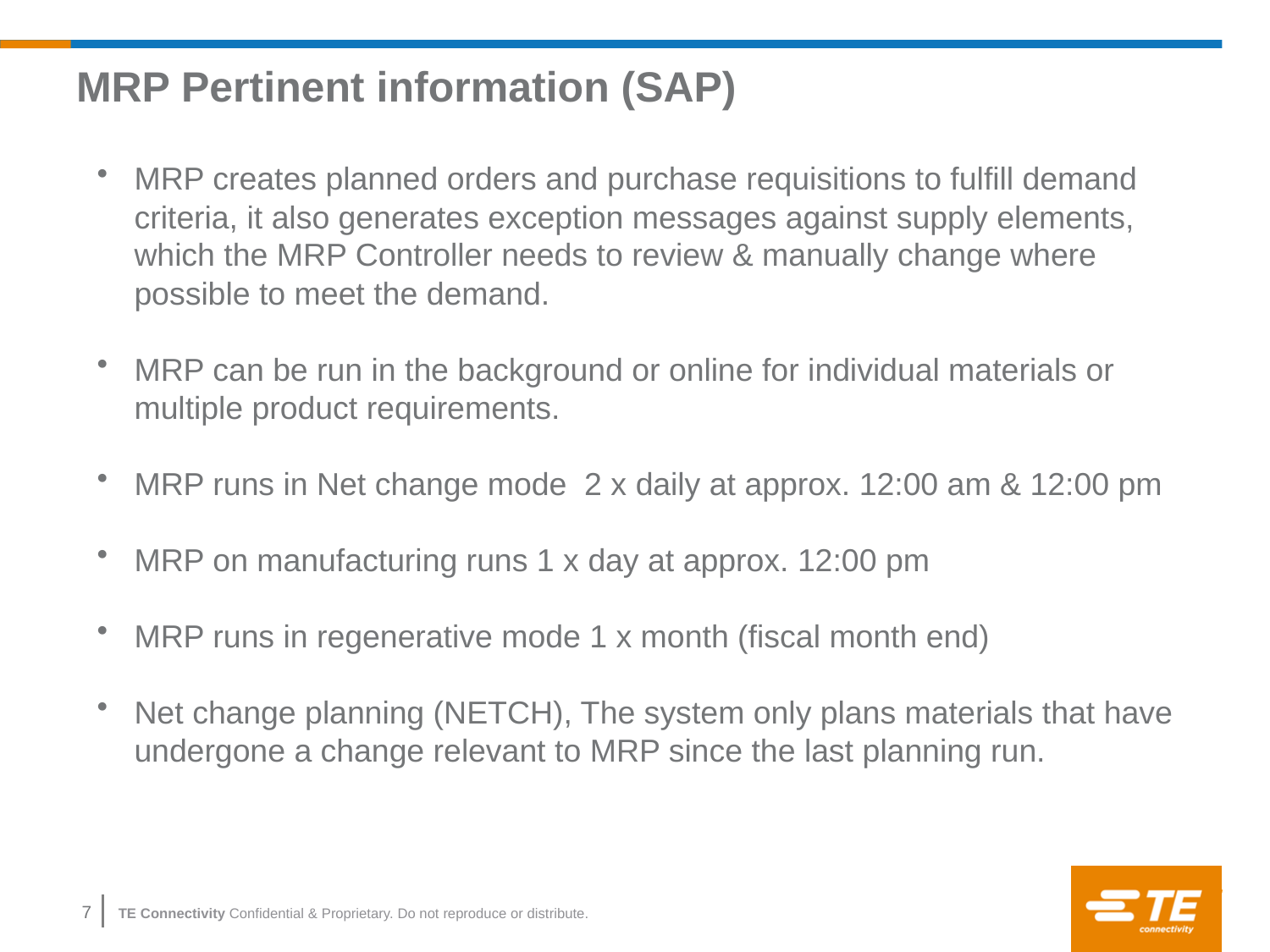

# MRP Pertinent information (SAP)
MRP creates planned orders and purchase requisitions to fulfill demand criteria, it also generates exception messages against supply elements, which the MRP Controller needs to review & manually change where possible to meet the demand.

MRP can be run in the background or online for individual materials or multiple product requirements.

MRP runs in Net change mode  2 x daily at approx. 12:00 am & 12:00 pm

MRP on manufacturing runs 1 x day at approx. 12:00 pm

MRP runs in regenerative mode 1 x month (fiscal month end)

Net change planning (NETCH), The system only plans materials that have undergone a change relevant to MRP since the last planning run.
7